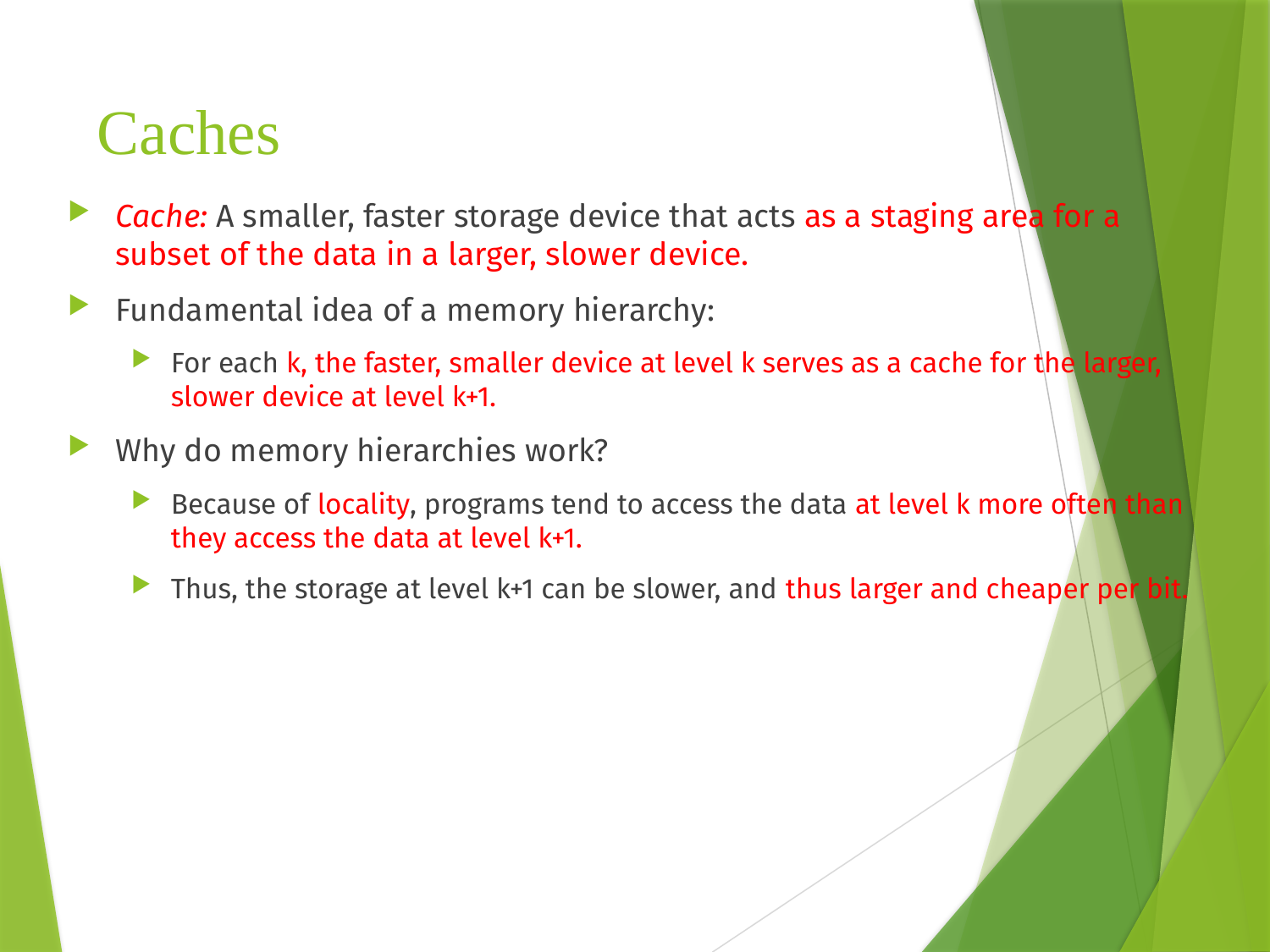

# Caches
Cache: A smaller, faster storage device that acts as a staging area for a subset of the data in a larger, slower device.
Fundamental idea of a memory hierarchy:
For each k, the faster, smaller device at level k serves as a cache for the larger, slower device at level k+1.
Why do memory hierarchies work?
Because of locality, programs tend to access the data at level k more often than they access the data at level k+1.
Thus, the storage at level k+1 can be slower, and thus larger and cheaper per bit.